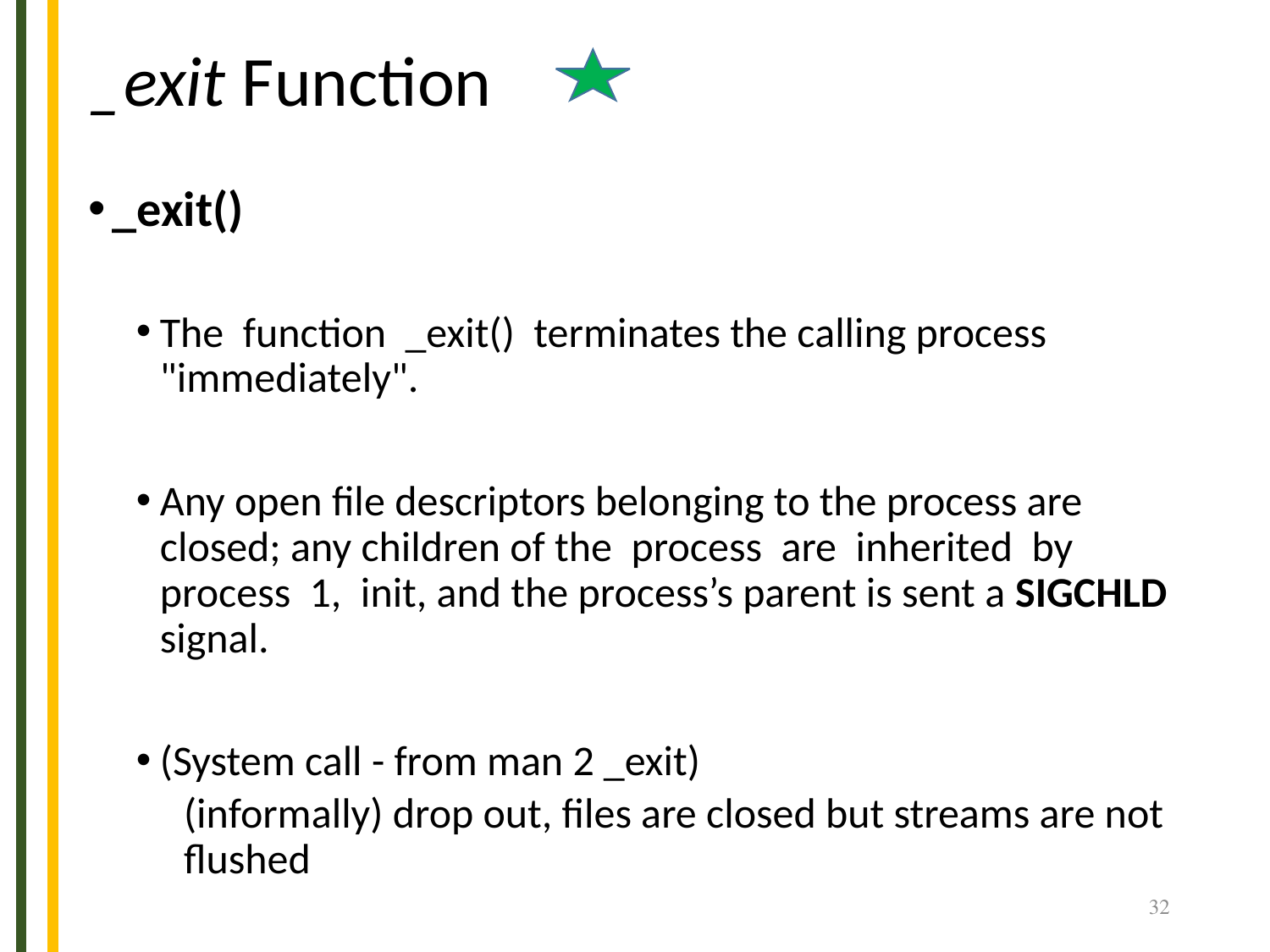

# _exit Function

_exit()

The  function  _exit()  terminates the calling process "immediately".

Any open file descriptors belonging to the process are closed; any children of the  process  are  inherited  by  process  1,  init, and the process’s parent is sent a SIGCHLD signal.

(System call - from man 2 _exit)
(informally) drop out, files are closed but streams are not flushed

32